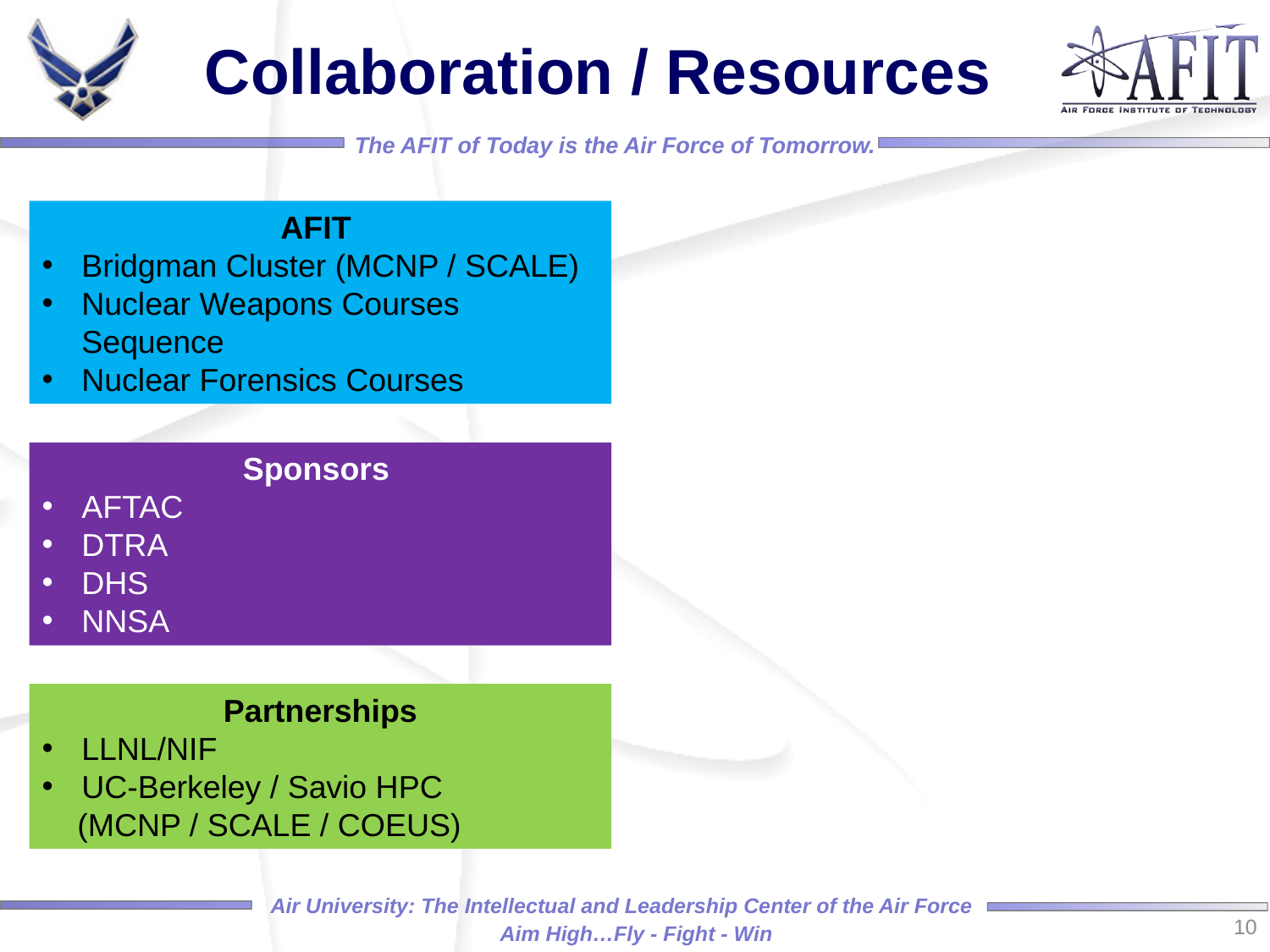

# Collaboration / Resources
AFIT
Bridgman Cluster (MCNP / SCALE)
Nuclear Weapons Courses Sequence
Nuclear Forensics Courses
Sponsors
AFTAC
DTRA
DHS
NNSA
Partnerships
LLNL/NIF
UC-Berkeley / Savio HPC
    (MCNP / SCALE / COEUS)
10